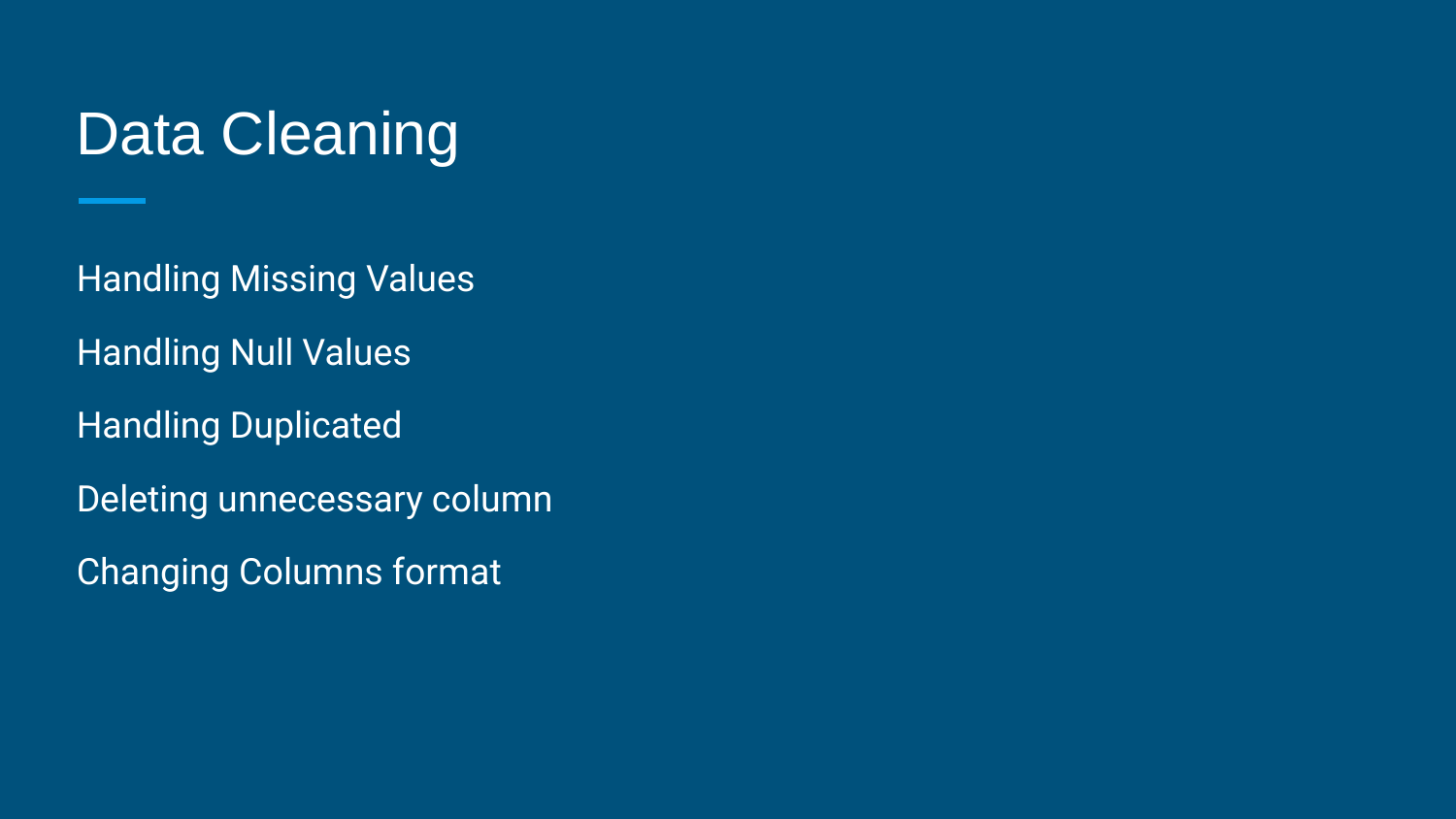

# Data Cleaning
Handling Missing Values
Handling Null Values
Handling Duplicated
Deleting unnecessary column
Changing Columns format